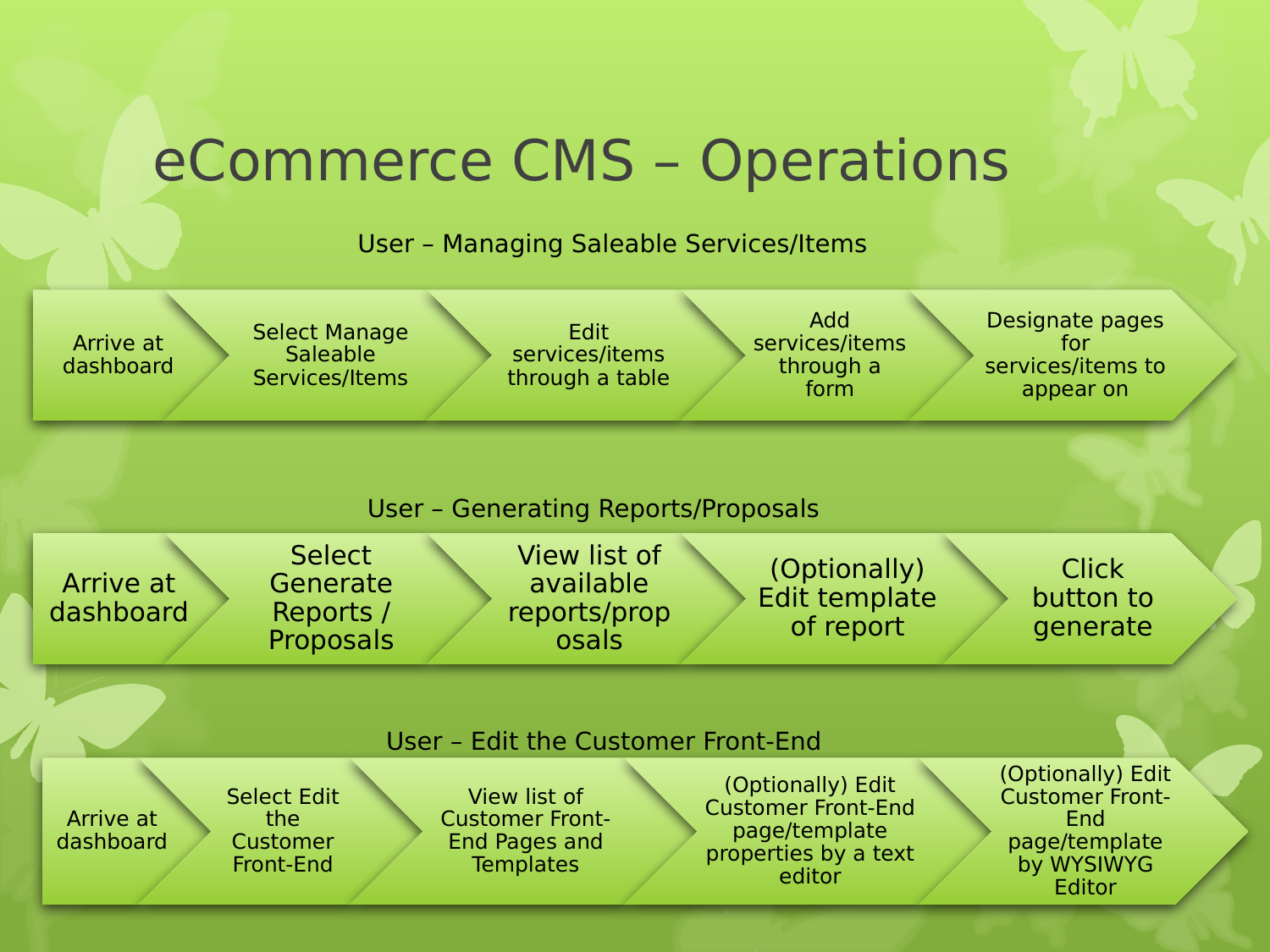

Arrive at dashboard
Select Manage Saleable Services/Items
Edit services/items through a table
Add services/items through a form
Designate pages for services/items to appear on
# eCommerce CMS – Operations
User – Managing Saleable Services/Items
Arrive at dashboard
Select Generate Reports / Proposals
View list of available reports/proposals
(Optionally) Edit template of report
Click button to generate
User – Generating Reports/Proposals
Arrive at dashboard
Select Edit the Customer Front-End
View list of Customer Front-End Pages and Templates
(Optionally) Edit Customer Front-End page/template properties by a text editor
(Optionally) Edit Customer Front-End page/template by WYSIWYG Editor
User – Edit the Customer Front-End